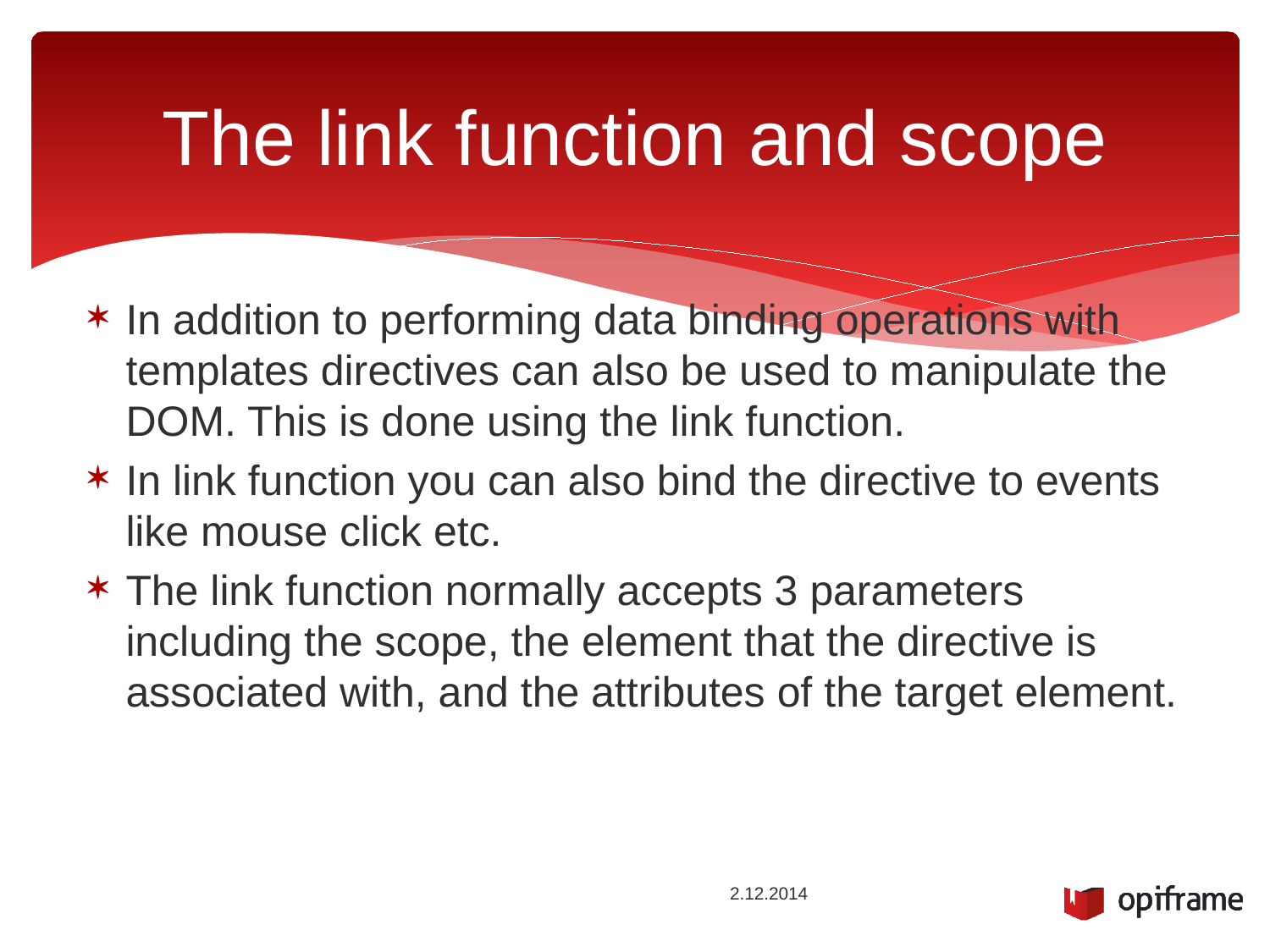

# The link function and scope
In addition to performing data binding operations with templates directives can also be used to manipulate the DOM. This is done using the link function.
In link function you can also bind the directive to events like mouse click etc.
The link function normally accepts 3 parameters including the scope, the element that the directive is associated with, and the attributes of the target element.

2.12.2014